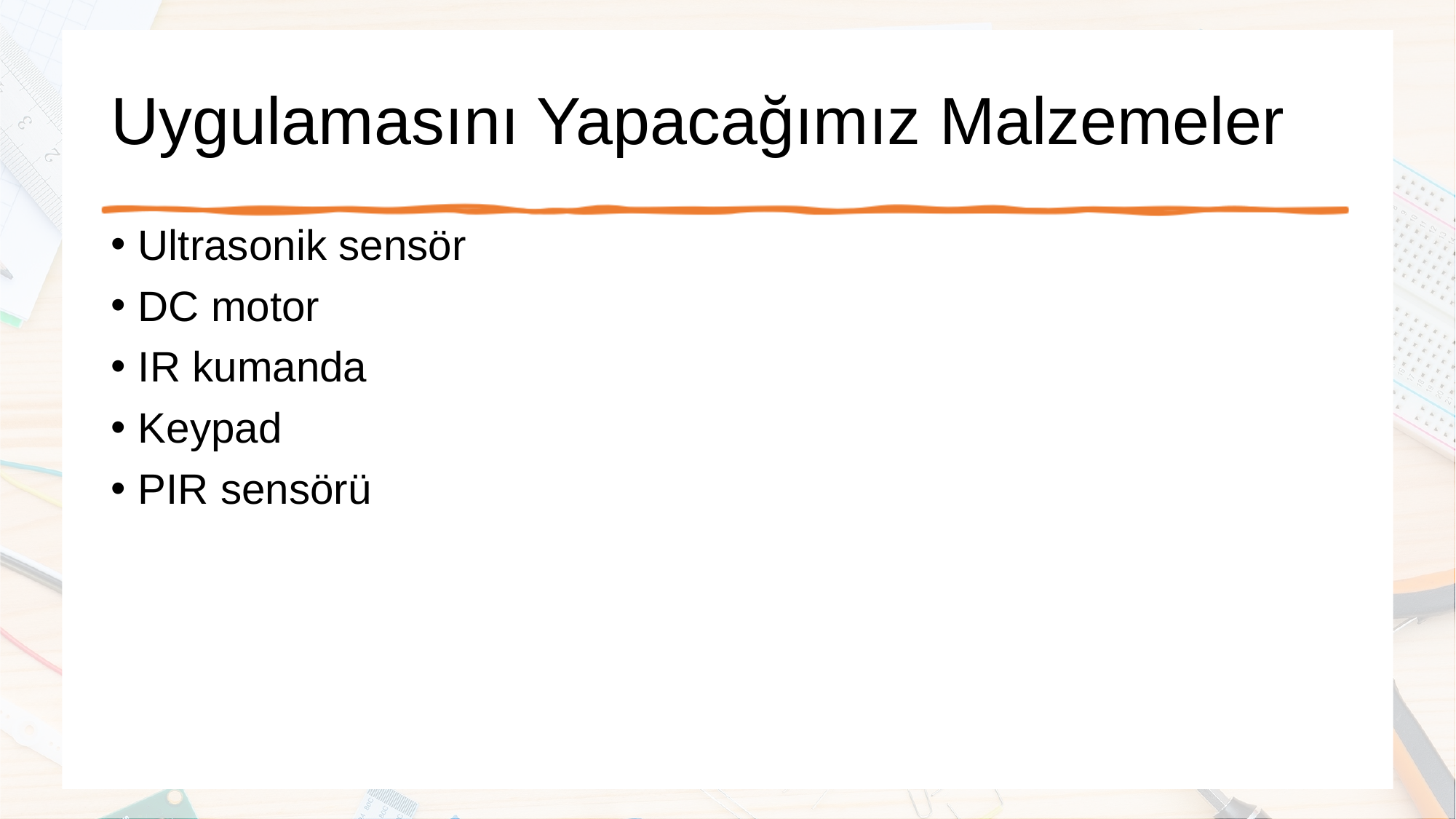

# Uygulamasını Yapacağımız Malzemeler
Ultrasonik sensör
DC motor
IR kumanda
Keypad
PIR sensörü